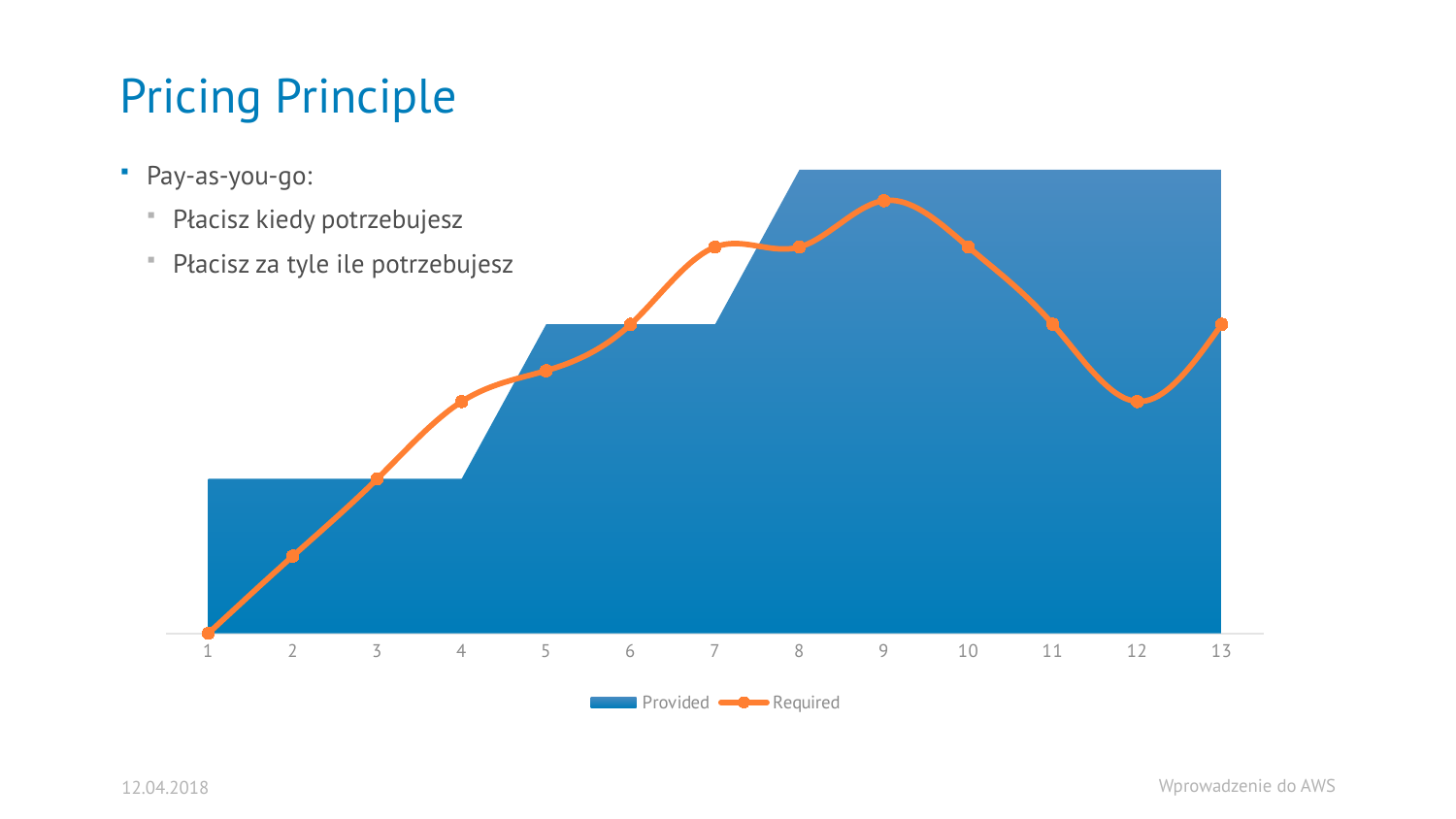

# Pricing Principle

### Chart

| Category |  |  |
|---|---|---|
Pay-as-you-go:
Płacisz kiedy potrzebujesz
Płacisz za tyle ile potrzebujesz

Wprowadzenie do AWS
12.04.2018